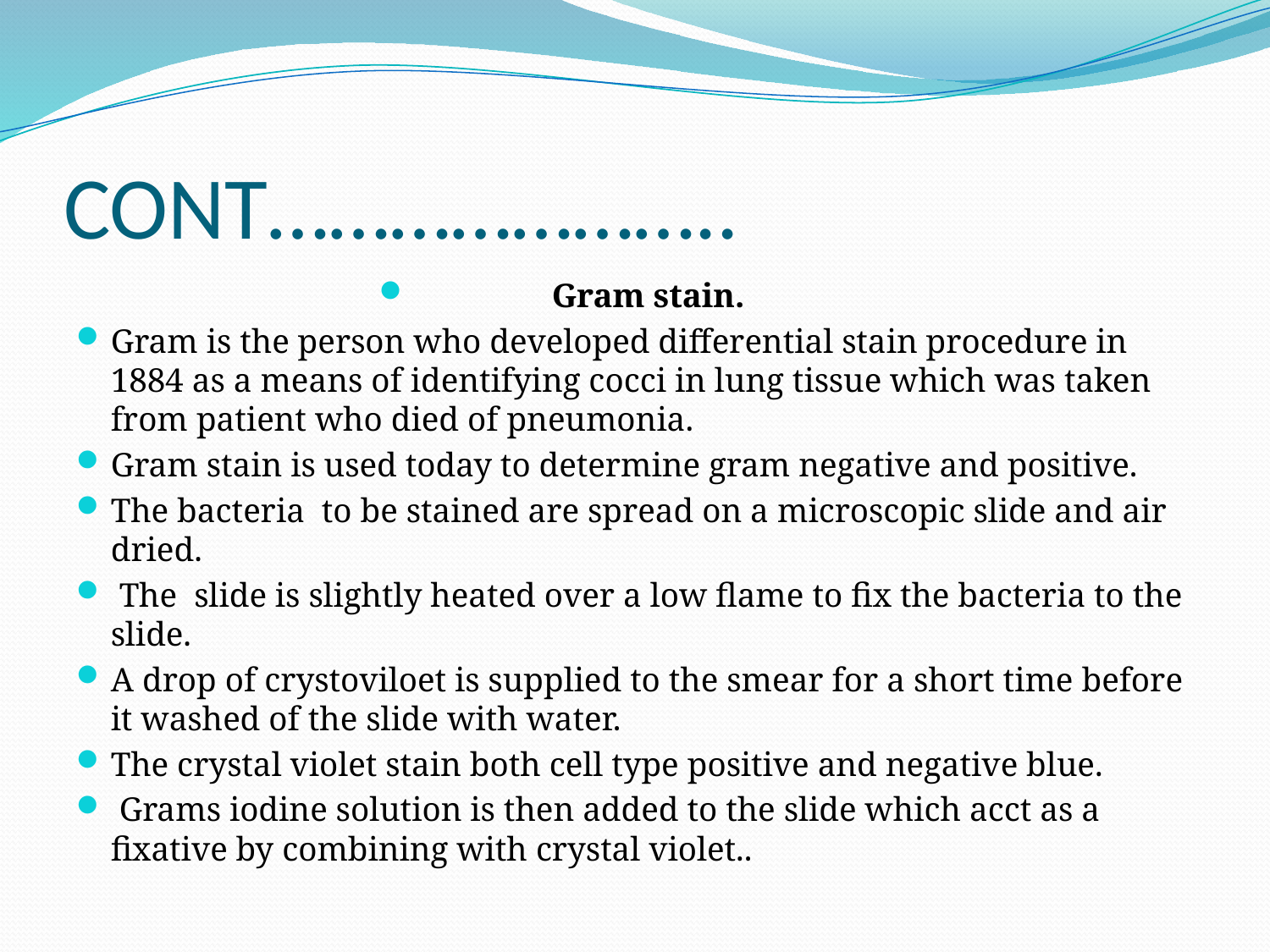

# CONT…………………..
Gram stain.
Gram is the person who developed differential stain procedure in 1884 as a means of identifying cocci in lung tissue which was taken from patient who died of pneumonia.
Gram stain is used today to determine gram negative and positive.
The bacteria  to be stained are spread on a microscopic slide and air dried.
 The  slide is slightly heated over a low flame to fix the bacteria to the slide.
A drop of crystoviloet is supplied to the smear for a short time before it washed of the slide with water.
The crystal violet stain both cell type positive and negative blue.
 Grams iodine solution is then added to the slide which acct as a fixative by combining with crystal violet..